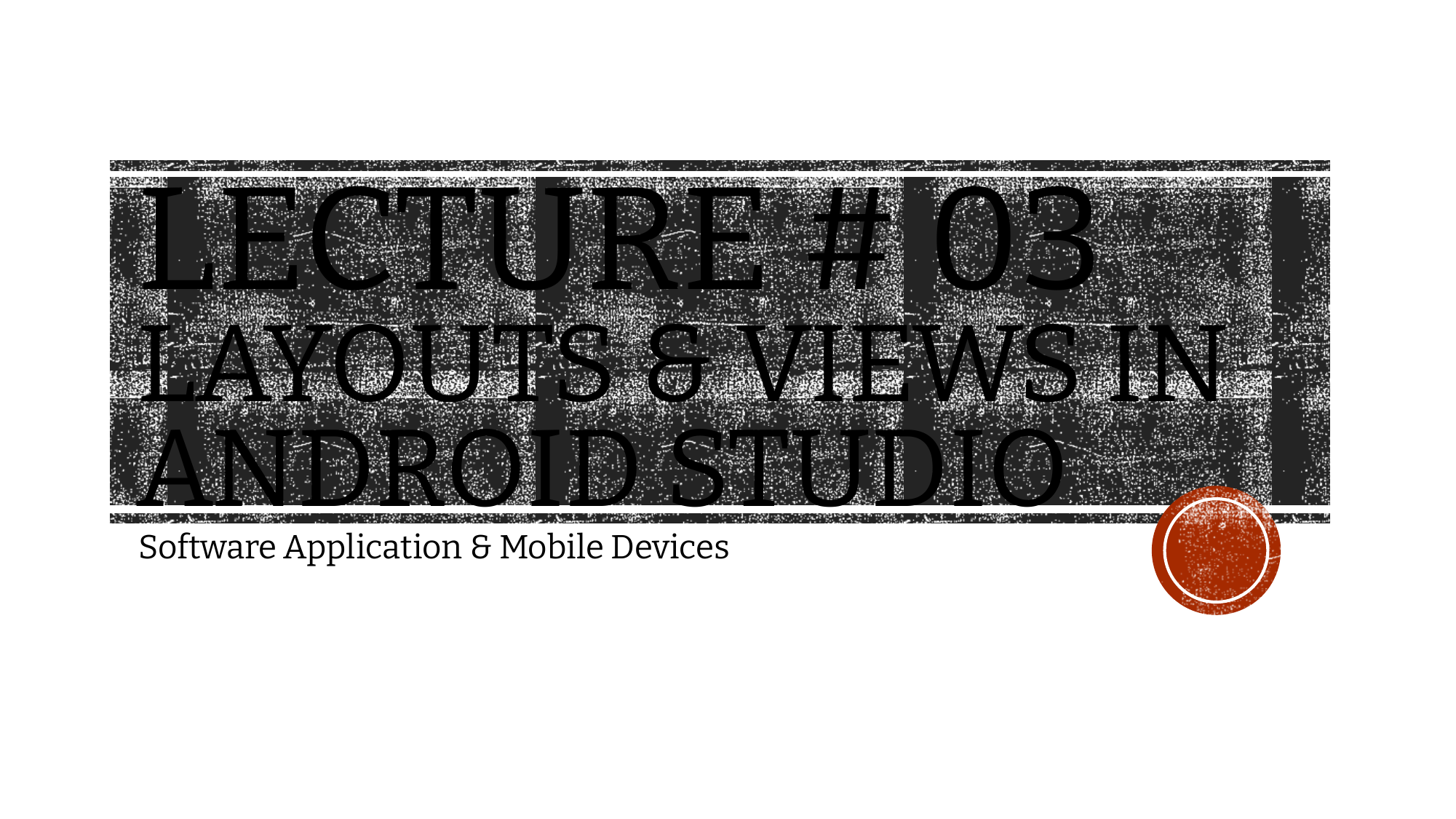

# Lecture # 03 layouts & views in android studio
Software Application & Mobile Devices